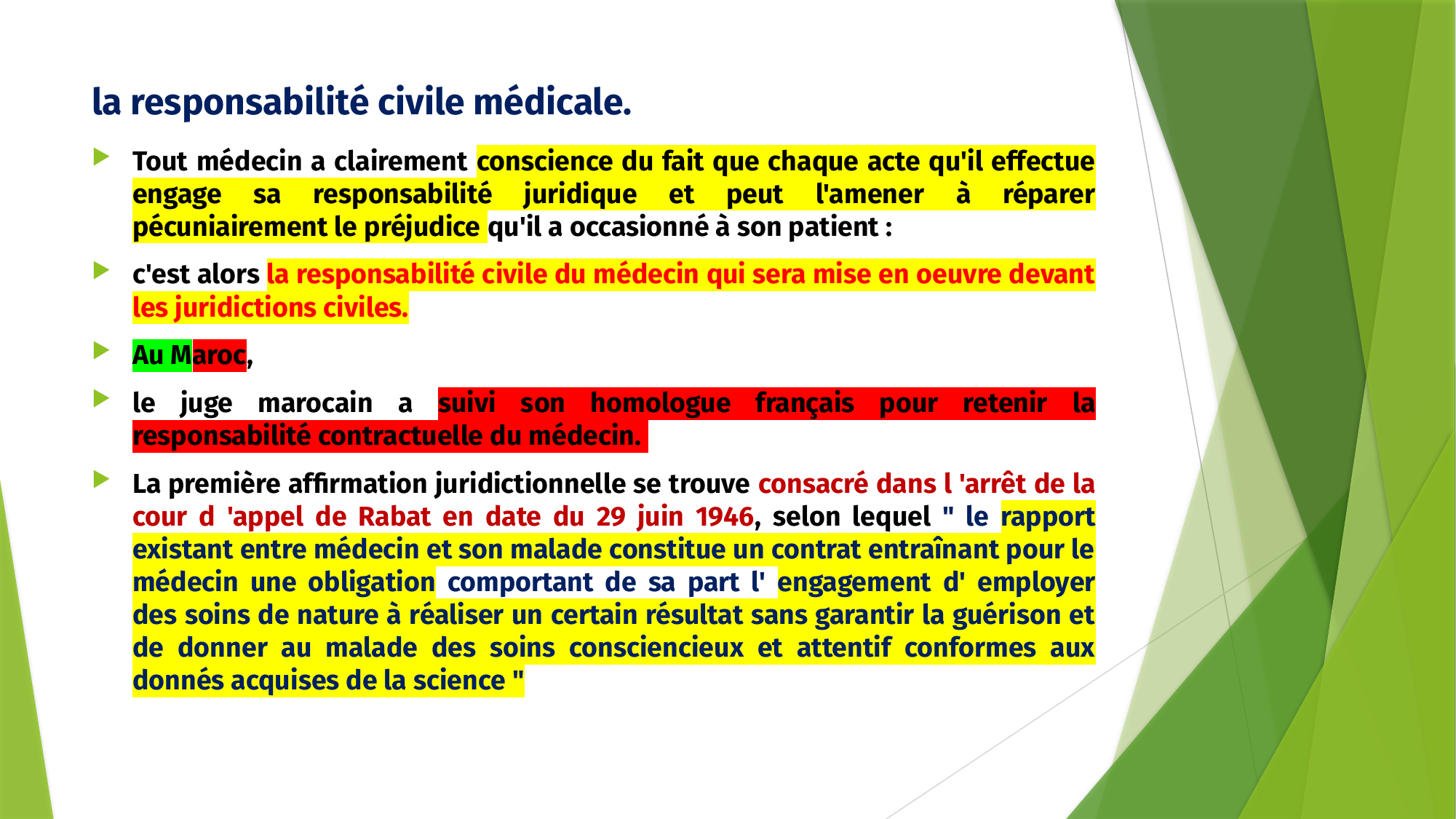

# la responsabilité civile médicale.
Tout médecin a clairement conscience du fait que chaque acte qu'il effectue engage sa responsabilité juridique et peut l'amener à réparer pécuniairement le préjudice qu'il a occasionné à son patient :
c'est alors la responsabilité civile du médecin qui sera mise en oeuvre devant les juridictions civiles.
Au Maroc,
le juge marocain a suivi son homologue français pour retenir la responsabilité contractuelle du médecin.
La première affirmation juridictionnelle se trouve consacré dans l 'arrêt de la cour d 'appel de Rabat en date du 29 juin 1946, selon lequel " le rapport existant entre médecin et son malade constitue un contrat entraînant pour le médecin une obligation comportant de sa part l' engagement d' employer des soins de nature à réaliser un certain résultat sans garantir la guérison et de donner au malade des soins consciencieux et attentif conformes aux donnés acquises de la science "